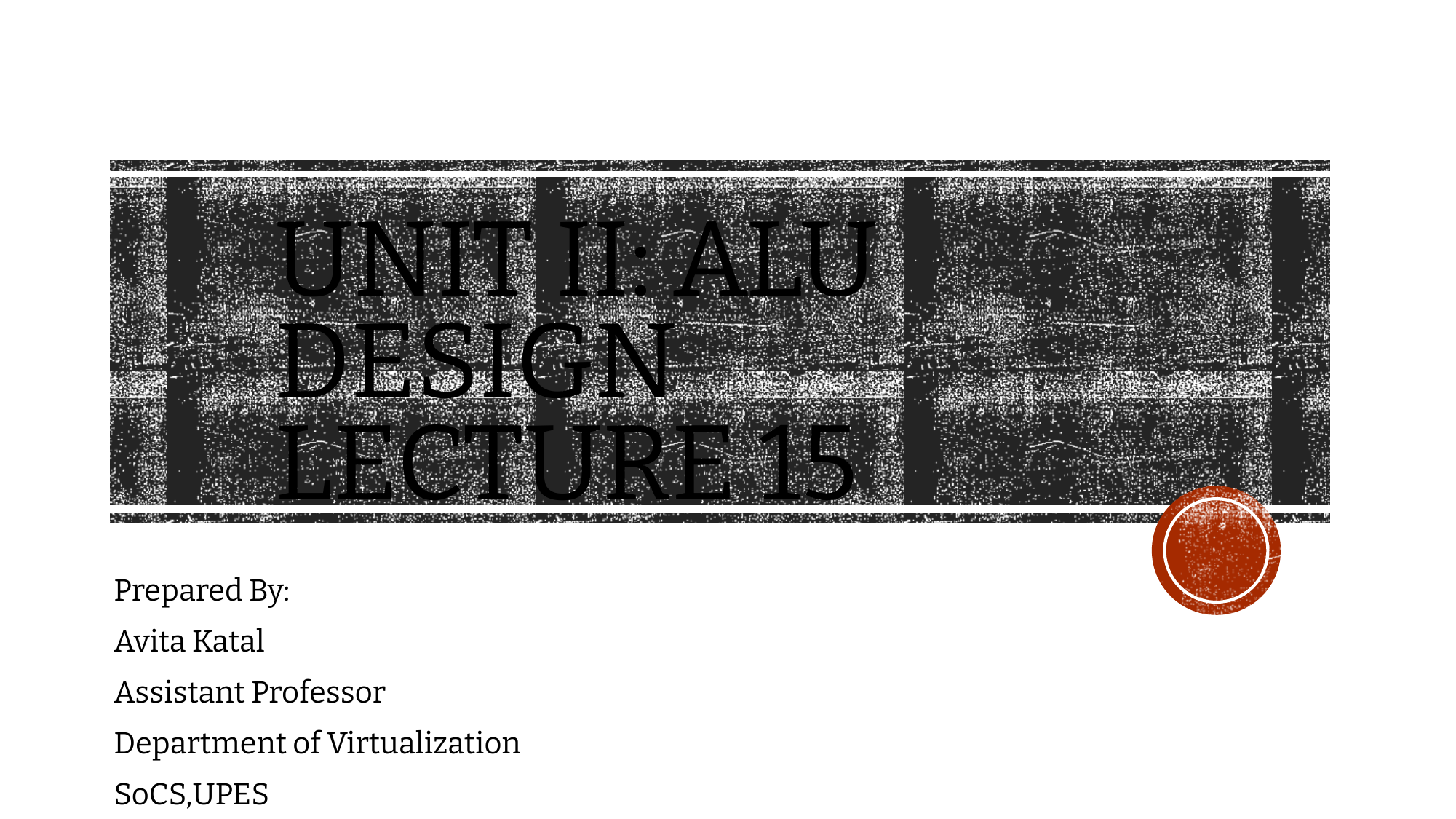

# Unit II: ALU Design Lecture 15

Prepared By:
Avita Katal
Assistant Professor
Department of Virtualization
SoCS,UPES